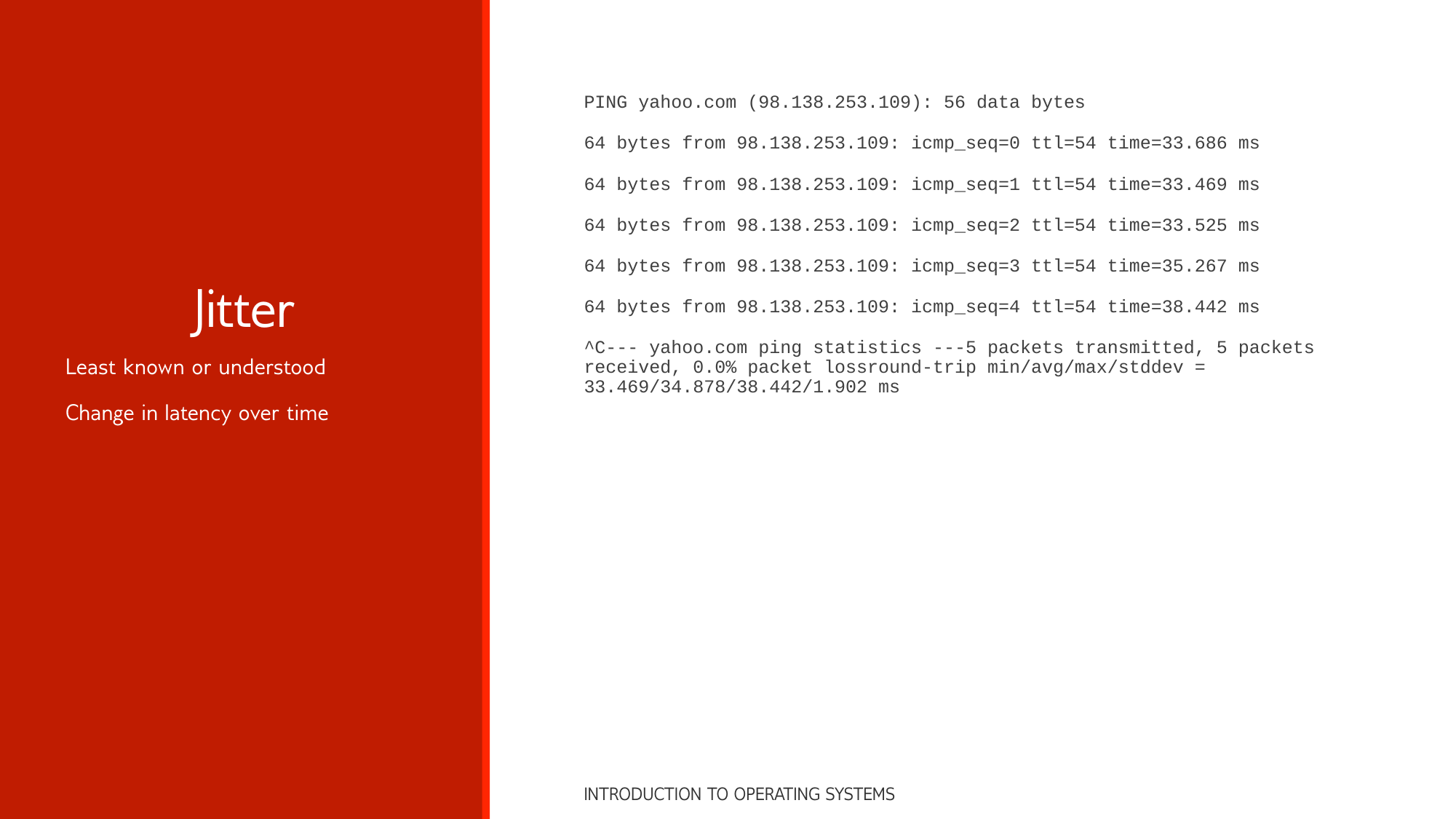

# Jitter
PING yahoo.com (98.138.253.109): 56 data bytes
64 bytes from 98.138.253.109: icmp_seq=0 ttl=54 time=33.686 ms
64 bytes from 98.138.253.109: icmp_seq=1 ttl=54 time=33.469 ms
64 bytes from 98.138.253.109: icmp_seq=2 ttl=54 time=33.525 ms
64 bytes from 98.138.253.109: icmp_seq=3 ttl=54 time=35.267 ms
64 bytes from 98.138.253.109: icmp_seq=4 ttl=54 time=38.442 ms
^C--- yahoo.com ping statistics ---5 packets transmitted, 5 packets received, 0.0% packet lossround-trip min/avg/max/stddev = 33.469/34.878/38.442/1.902 ms
Least known or understood
Change in latency over time

Introduction to Operating Systems